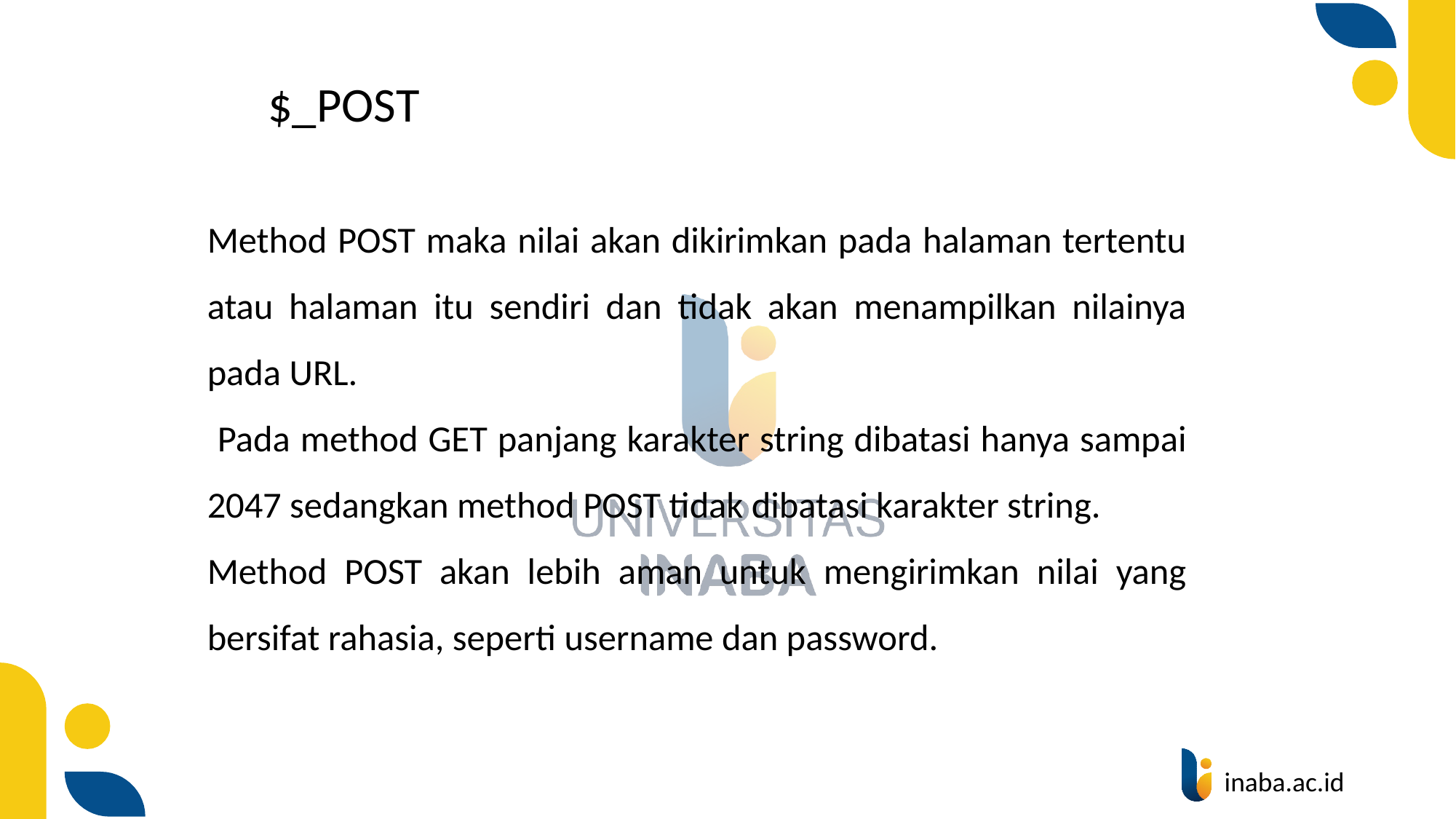

# $_POST
Method POST maka nilai akan dikirimkan pada halaman tertentu atau halaman itu sendiri dan tidak akan menampilkan nilainya pada URL.
 Pada method GET panjang karakter string dibatasi hanya sampai 2047 sedangkan method POST tidak dibatasi karakter string.
Method POST akan lebih aman untuk mengirimkan nilai yang bersifat rahasia, seperti username dan password.